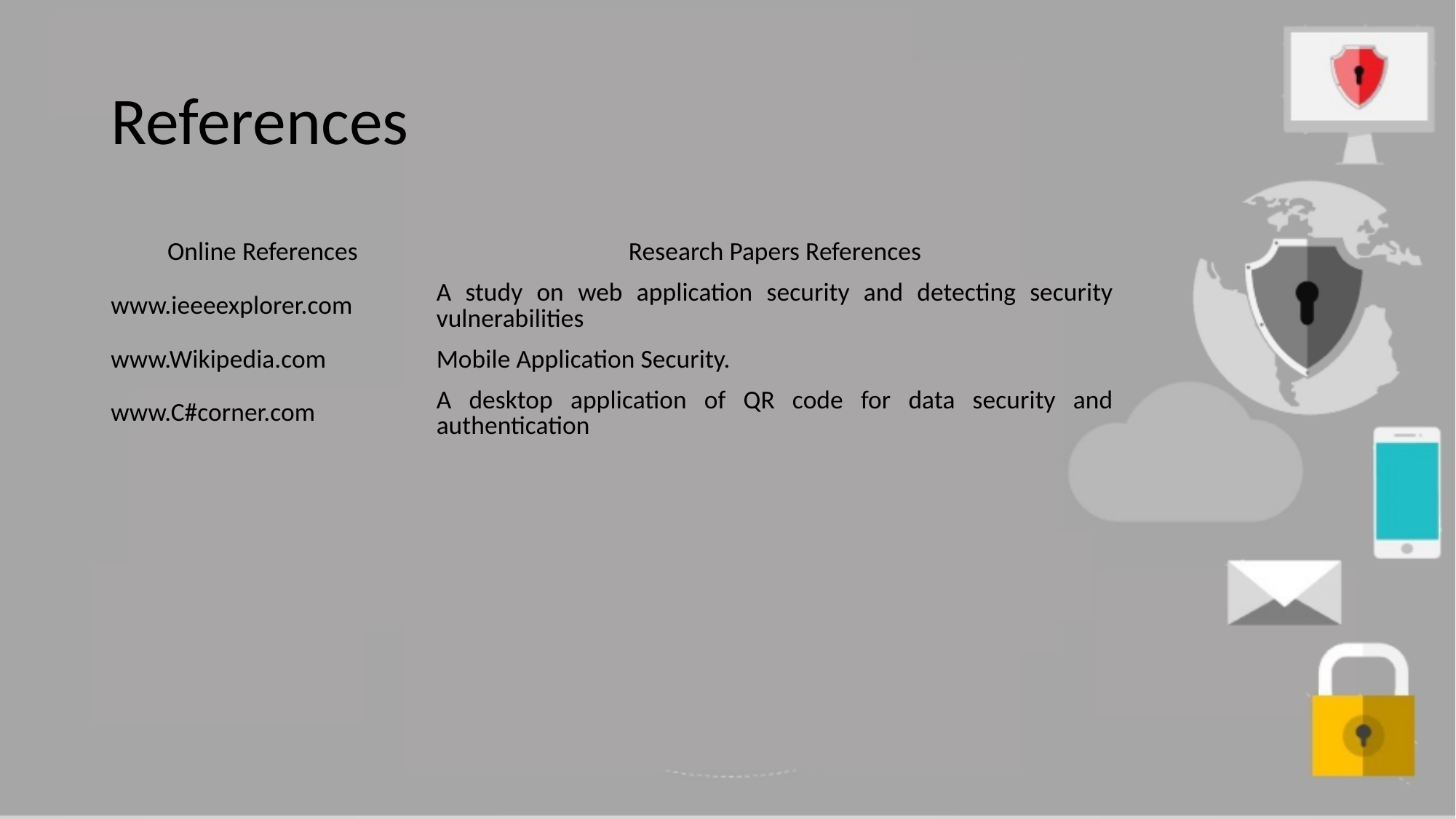

# References
| Online References | Research Papers References |
| --- | --- |
| www.ieeeexplorer.com | A study on web application security and detecting security vulnerabilities |
| www.Wikipedia.com | Mobile Application Security. |
| www.C#corner.com | A desktop application of QR code for data security and authentication |
|  |  |
|  |  |
|  |  |